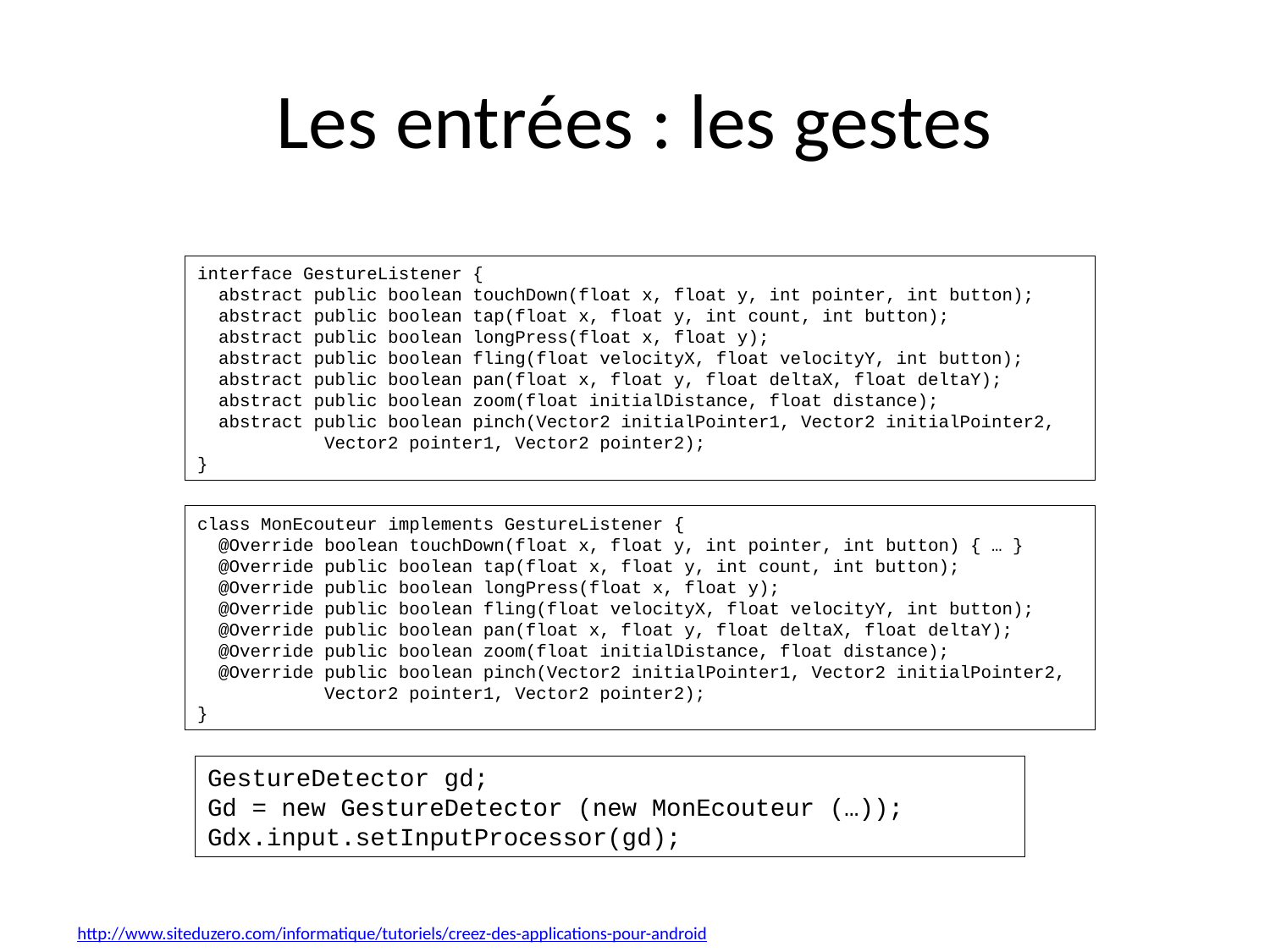

# Les entrées : les gestes

interface GestureListener {
  abstract public boolean touchDown(float x, float y, int pointer, int button);
  abstract public boolean tap(float x, float y, int count, int button);
  abstract public boolean longPress(float x, float y);
  abstract public boolean fling(float velocityX, float velocityY, int button);
  abstract public boolean pan(float x, float y, float deltaX, float deltaY);
  abstract public boolean zoom(float initialDistance, float distance);
  abstract public boolean pinch(Vector2 initialPointer1, Vector2 initialPointer2,
            Vector2 pointer1, Vector2 pointer2);
}
class MonEcouteur implements GestureListener {
  @Override boolean touchDown(float x, float y, int pointer, int button) { … }
  @Override public boolean tap(float x, float y, int count, int button);
  @Override public boolean longPress(float x, float y);
  @Override public boolean fling(float velocityX, float velocityY, int button);
  @Override public boolean pan(float x, float y, float deltaX, float deltaY);
  @Override public boolean zoom(float initialDistance, float distance);
  @Override public boolean pinch(Vector2 initialPointer1, Vector2 initialPointer2,
            Vector2 pointer1, Vector2 pointer2);
}
GestureDetector gd;
Gd = new GestureDetector (new MonEcouteur (…));
Gdx.input.setInputProcessor(gd);